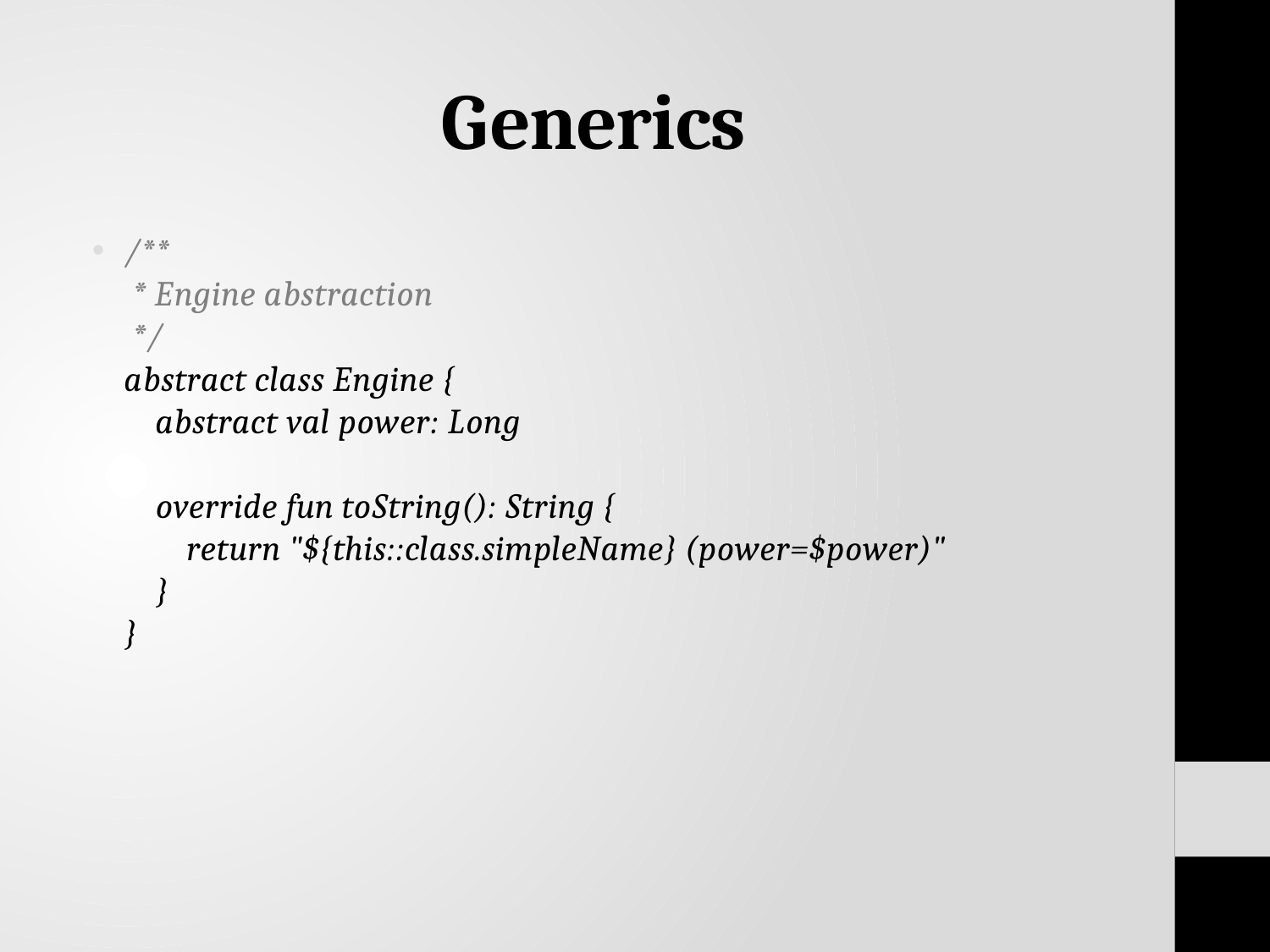

# Generics
/**
 * Engine abstraction
 */
abstract class Engine {
    abstract val power: Long
    override fun toString(): String {
        return "${this::class.simpleName} (power=$power)"
    }
}